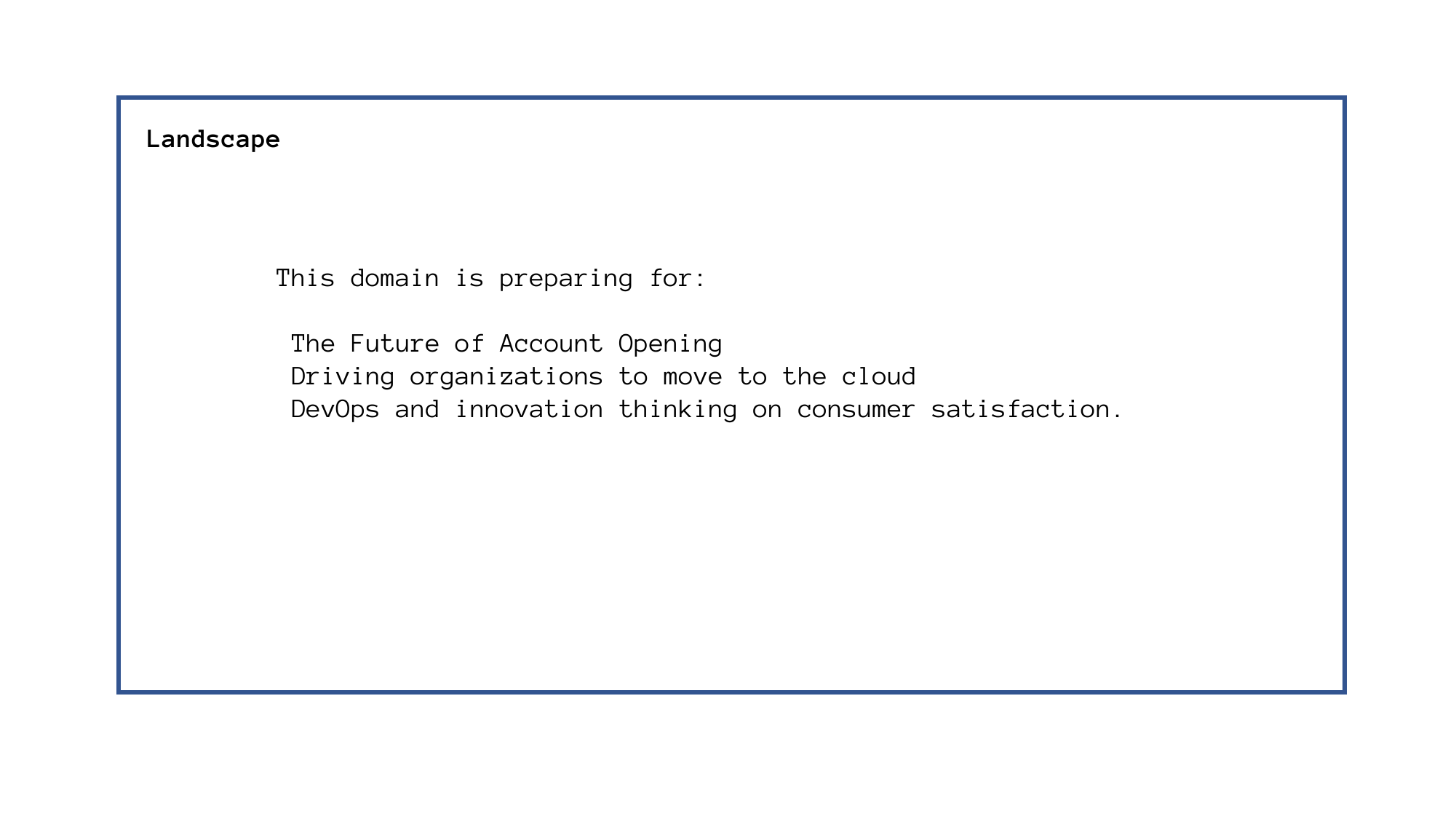

Landscape
This domain is preparing for:

 The Future of Account Opening
 Driving organizations to move to the cloud
 DevOps and innovation thinking on consumer satisfaction.